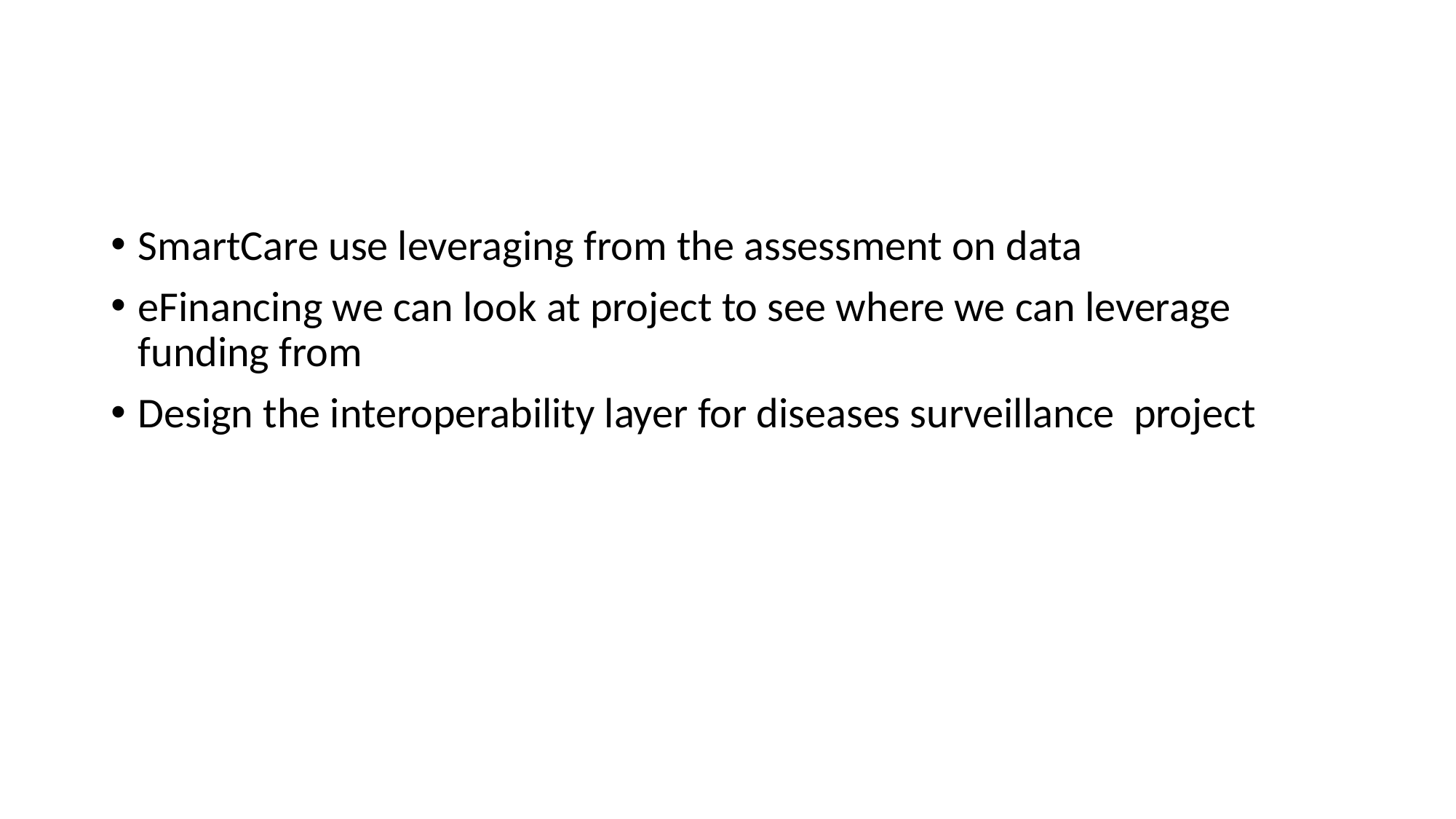

#
SmartCare use leveraging from the assessment on data
eFinancing we can look at project to see where we can leverage funding from
Design the interoperability layer for diseases surveillance  project